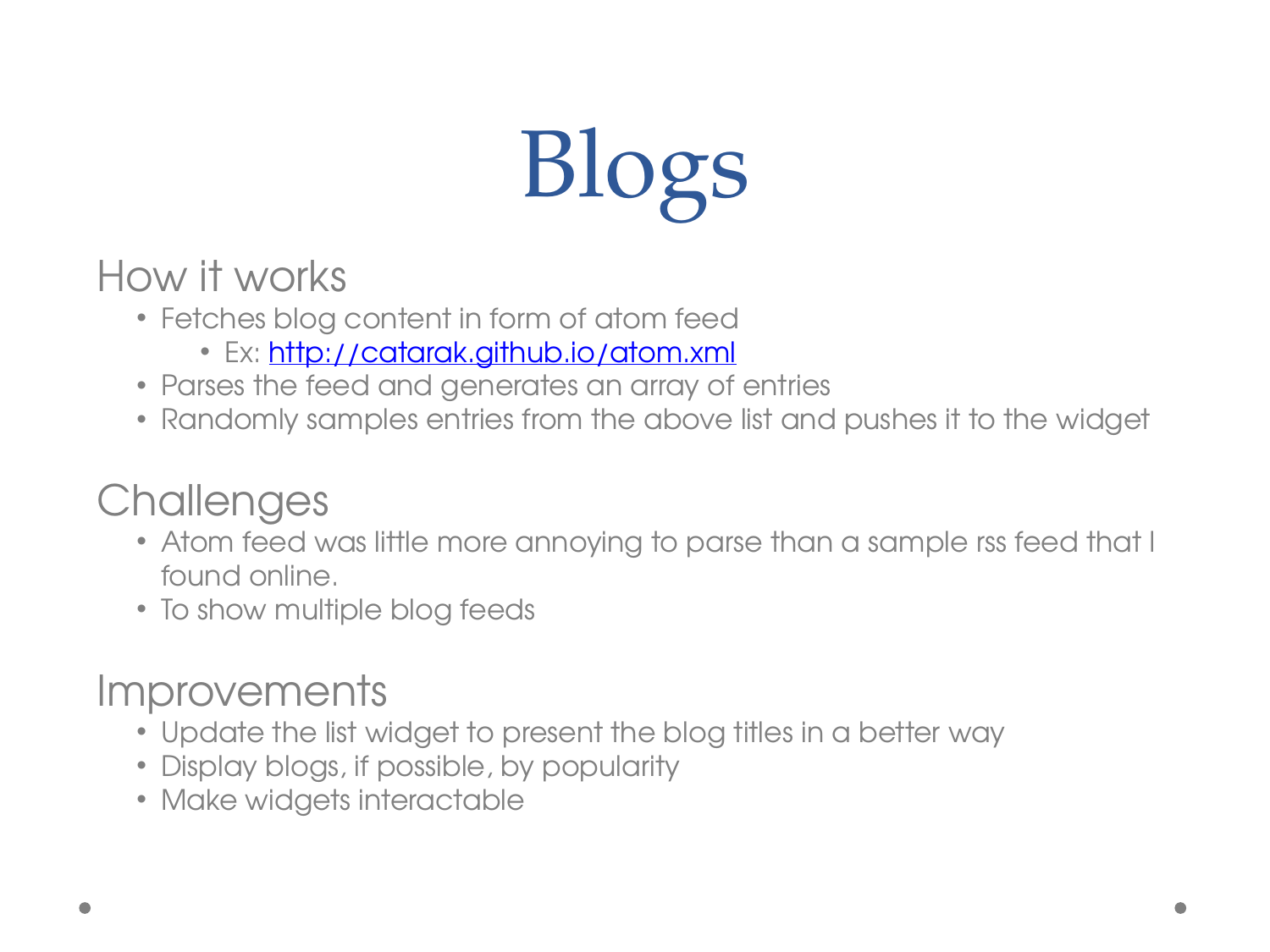

Blogs

How it works
Fetches blog content in form of atom feed
Ex: http://catarak.github.io/atom.xml
Parses the feed and generates an array of entries
Randomly samples entries from the above list and pushes it to the widget

Challenges
Atom feed was little more annoying to parse than a sample rss feed that I found online.
To show multiple blog feeds

Improvements
Update the list widget to present the blog titles in a better way
Display blogs, if possible, by popularity
Make widgets interactable